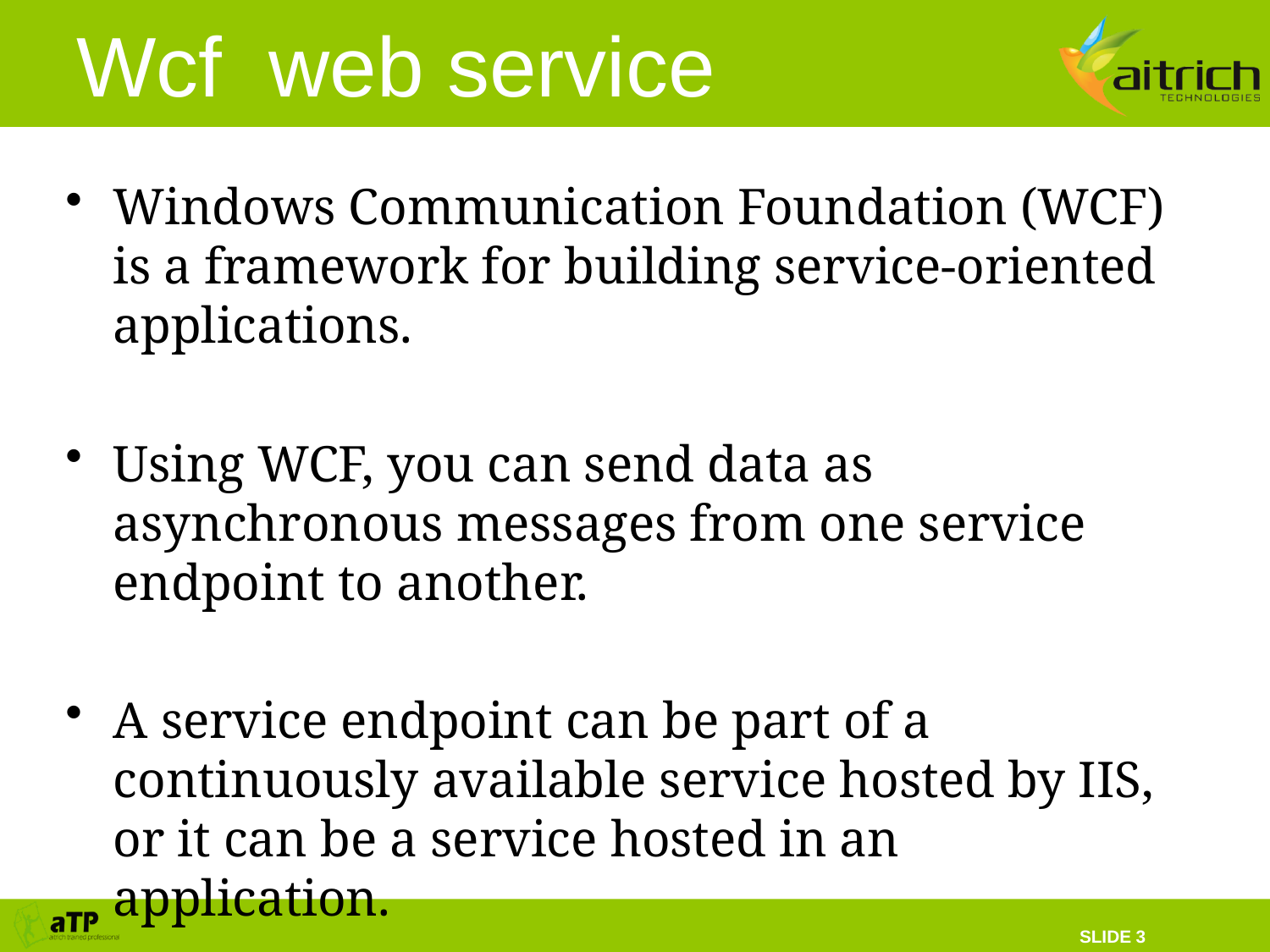

# Wcf  web service
Windows Communication Foundation (WCF) is a framework for building service-oriented applications.

Using WCF, you can send data as asynchronous messages from one service endpoint to another.

A service endpoint can be part of a continuously available service hosted by IIS, or it can be a service hosted in an application.